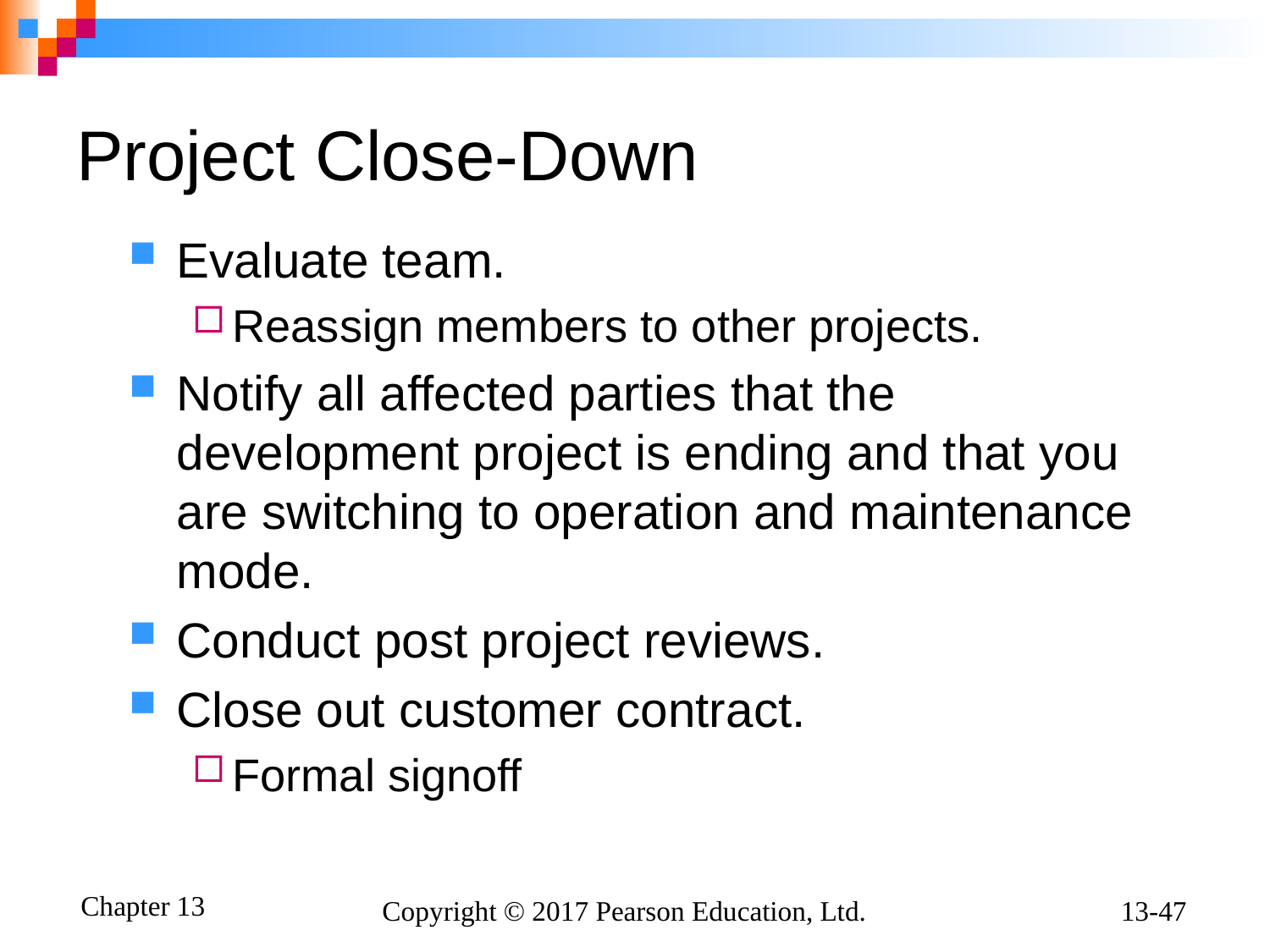

# Project Close-Down
Evaluate team.
Reassign members to other projects.
Notify all affected parties that the development project is ending and that you are switching to operation and maintenance mode.
Conduct post project reviews.
Close out customer contract.
Formal signoff